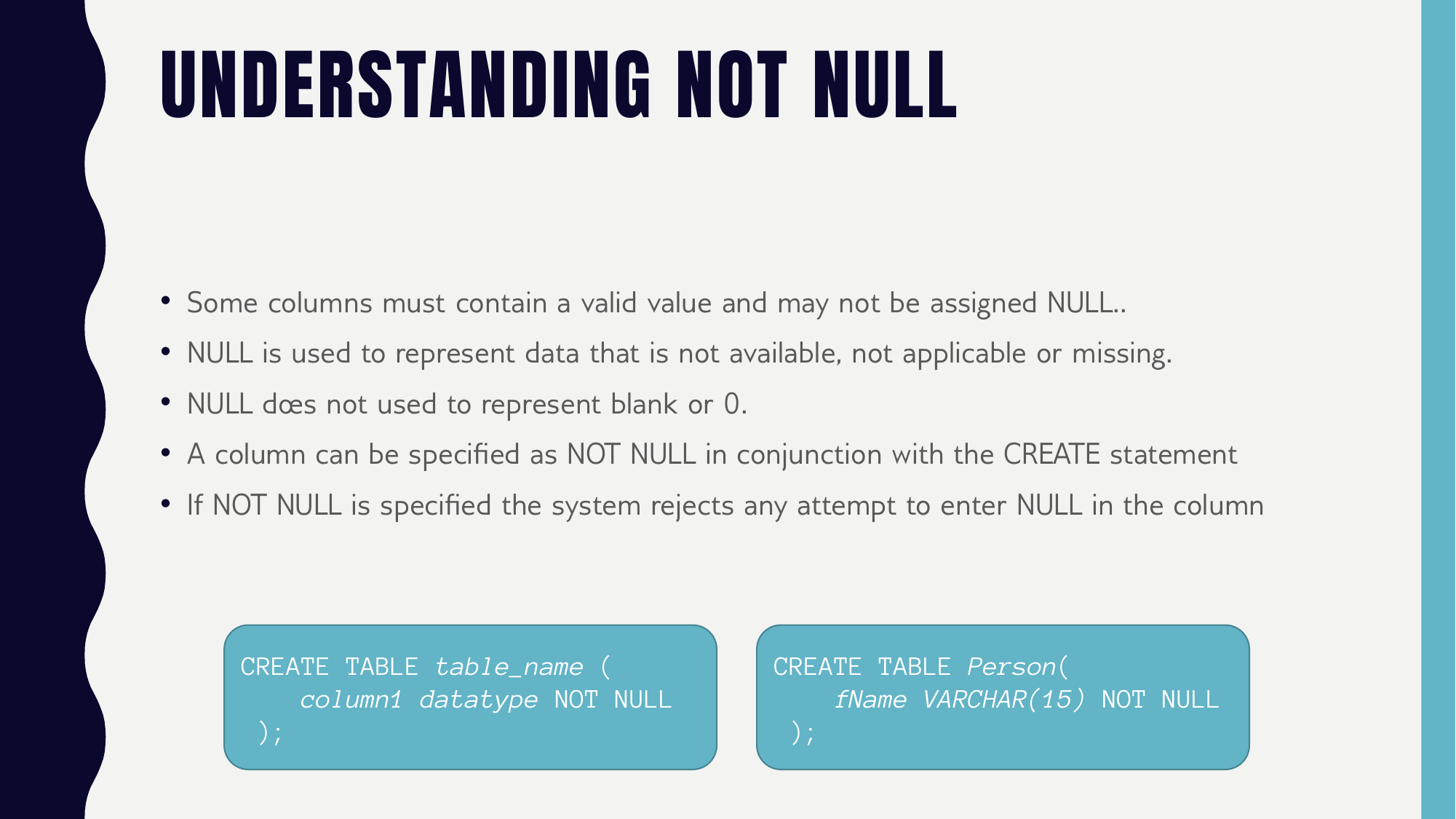

# Understanding not null
Some columns must contain a valid value and may not be assigned NULL..
NULL is used to represent data that is not available, not applicable or missing.
NULL does not used to represent blank or 0.
A column can be specified as NOT NULL in conjunction with the CREATE statement
If NOT NULL is specified the system rejects any attempt to enter NULL in the column
CREATE TABLE table_name (
    column1 datatype NOT NULL
 );
CREATE TABLE Person(
    fName VARCHAR(15) NOT NULL
 );